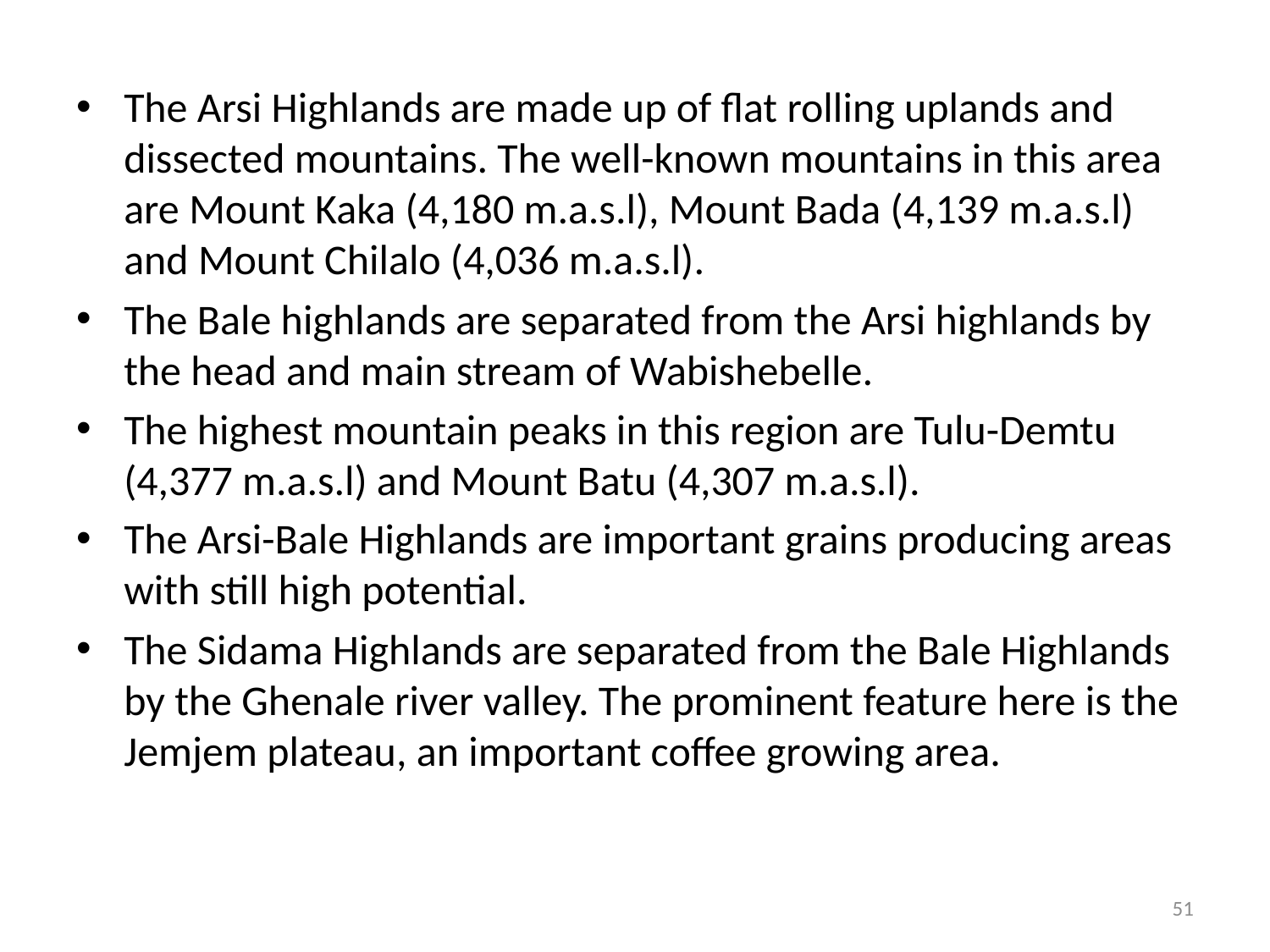

#
The Arsi Highlands are made up of flat rolling uplands and dissected mountains. The well-known mountains in this area are Mount Kaka (4,180 m.a.s.l), Mount Bada (4,139 m.a.s.l) and Mount Chilalo (4,036 m.a.s.l).
The Bale highlands are separated from the Arsi highlands by the head and main stream of Wabishebelle.
The highest mountain peaks in this region are Tulu-Demtu (4,377 m.a.s.l) and Mount Batu (4,307 m.a.s.l).
The Arsi-Bale Highlands are important grains producing areas with still high potential.
The Sidama Highlands are separated from the Bale Highlands by the Ghenale river valley. The prominent feature here is the Jemjem plateau, an important coffee growing area.
51